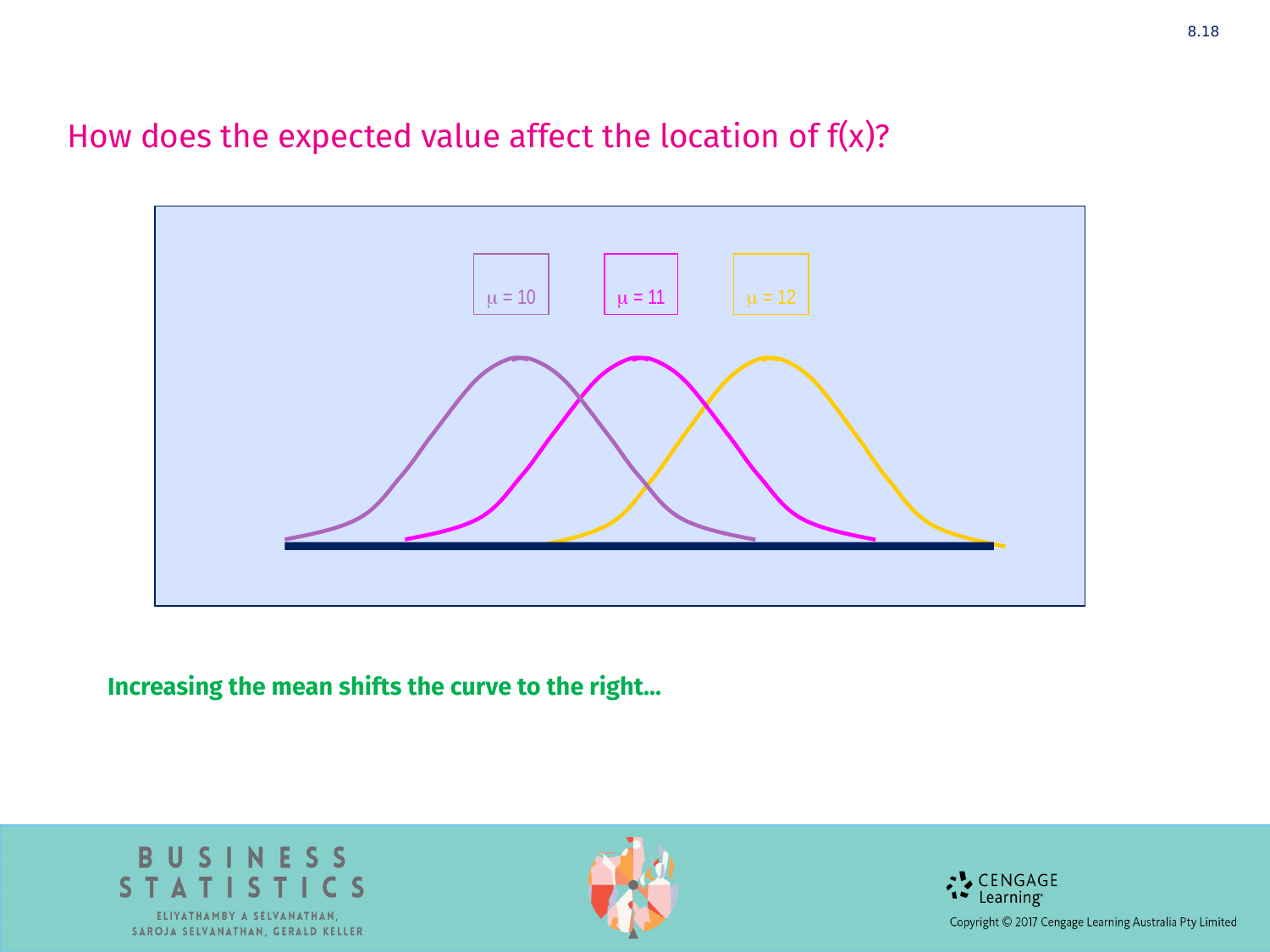

8.18
How does the expected value affect the location of f(x)?

μ = 10
μ = 11
μ = 12

Increasing the mean shifts the curve to the right…